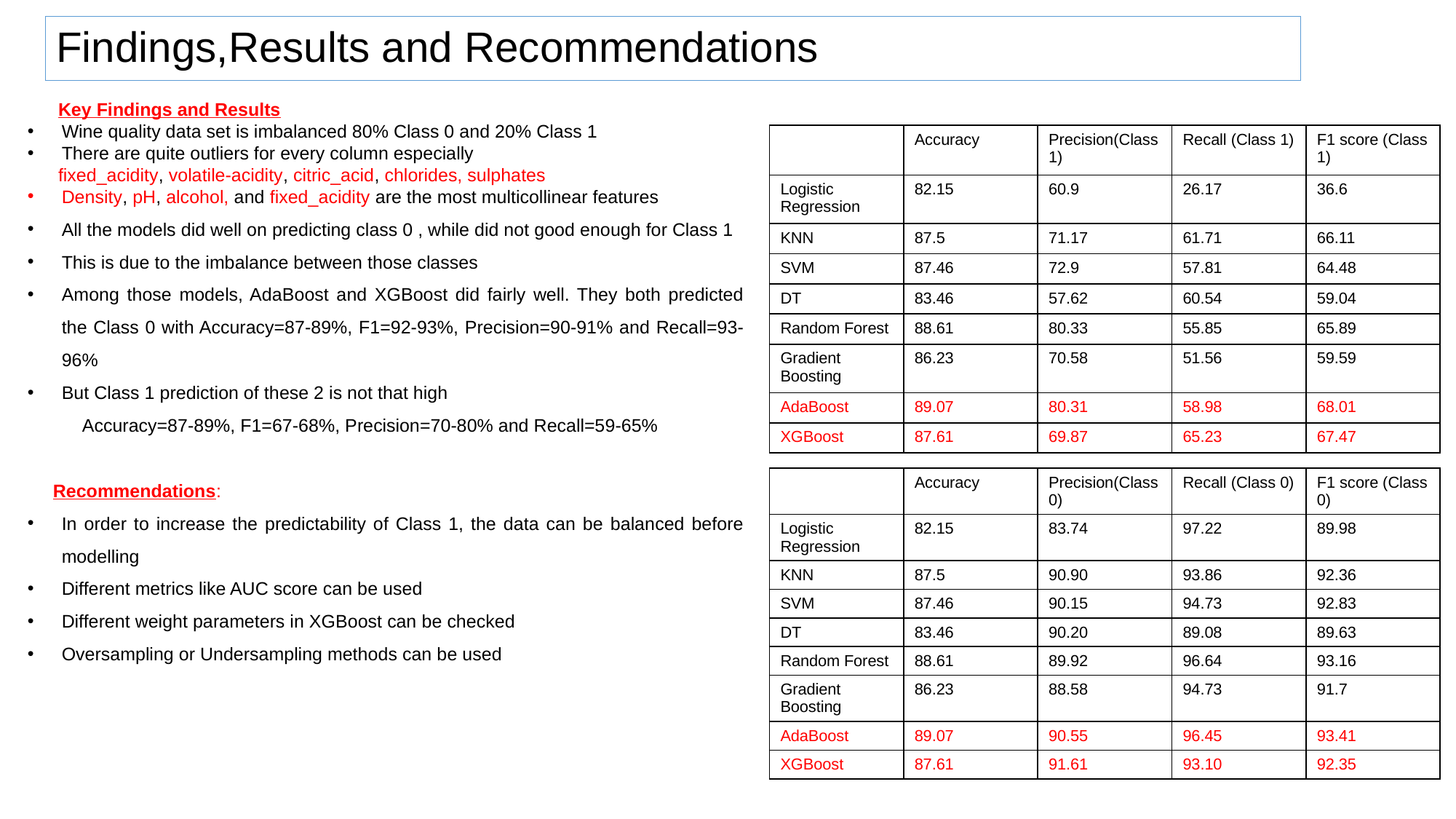

# Findings,Results and Recommendations
      Key Findings and Results
Wine quality data set is imbalanced 80% Class 0 and 20% Class 1
There are quite outliers for every column especially
      fixed_acidity, volatile-acidity, citric_acid, chlorides, sulphates
Density, pH, alcohol, and fixed_acidity are the most multicollinear features
All the models did well on predicting class 0 , while did not good enough for Class 1
This is due to the imbalance between those classes
Among those models, AdaBoost and XGBoost did fairly well. They both predicted the Class 0 with Accuracy=87-89%, F1=92-93%, Precision=90-91% and Recall=93-96%
But Class 1 prediction of these 2 is not that high
Accuracy=87-89%, F1=67-68%, Precision=70-80% and Recall=59-65%

     Recommendations:
In order to increase the predictability of Class 1, the data can be balanced before modelling
Different metrics like AUC score can be used
Different weight parameters in XGBoost can be checked
Oversampling or Undersampling methods can be used

|  | Accuracy | Precision(Class 1) | Recall (Class 1) | F1 score (Class 1) |
| --- | --- | --- | --- | --- |
| Logistic Regression | 82.15 | 60.9 | 26.17 | 36.6 |
| KNN | 87.5 | 71.17 | 61.71 | 66.11 |
| SVM | 87.46 | 72.9 | 57.81 | 64.48 |
| DT | 83.46 | 57.62 | 60.54 | 59.04 |
| Random Forest | 88.61 | 80.33 | 55.85 | 65.89 |
| Gradient Boosting | 86.23 | 70.58 | 51.56 | 59.59 |
| AdaBoost | 89.07 | 80.31 | 58.98 | 68.01 |
| XGBoost | 87.61 | 69.87 | 65.23 | 67.47 |
|  | Accuracy | Precision(Class 0) | Recall (Class 0) | F1 score (Class 0) |
| --- | --- | --- | --- | --- |
| Logistic Regression | 82.15 | 83.74 | 97.22 | 89.98 |
| KNN | 87.5 | 90.90 | 93.86 | 92.36 |
| SVM | 87.46 | 90.15 | 94.73 | 92.83 |
| DT | 83.46 | 90.20 | 89.08 | 89.63 |
| Random Forest | 88.61 | 89.92 | 96.64 | 93.16 |
| Gradient Boosting | 86.23 | 88.58 | 94.73 | 91.7 |
| AdaBoost | 89.07 | 90.55 | 96.45 | 93.41 |
| XGBoost | 87.61 | 91.61 | 93.10 | 92.35 |